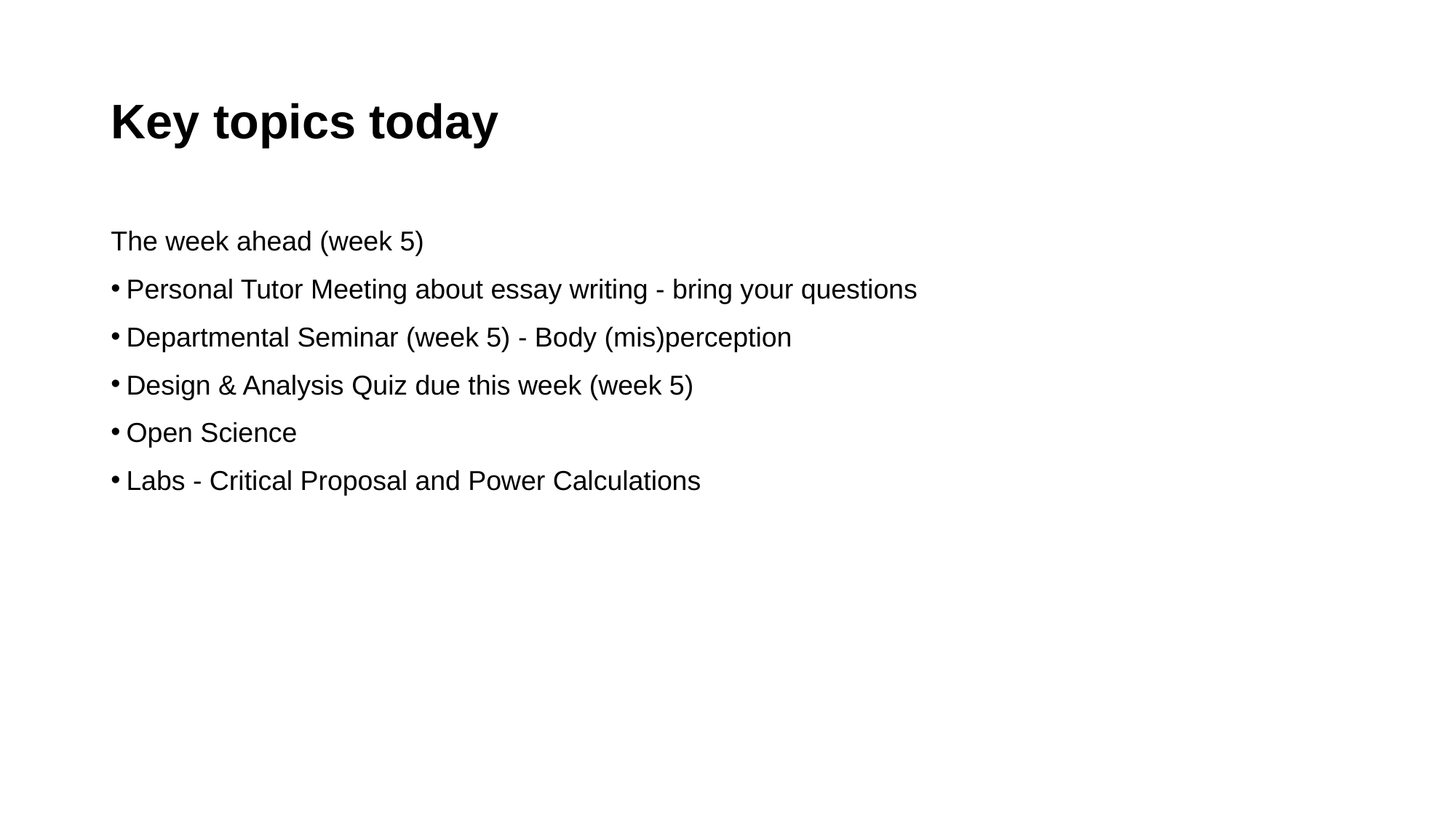

# Key topics today
The week ahead (week 5)
Personal Tutor Meeting about essay writing - bring your questions
Departmental Seminar (week 5) - Body (mis)perception
Design & Analysis Quiz due this week (week 5)
Open Science
Labs - Critical Proposal and Power Calculations